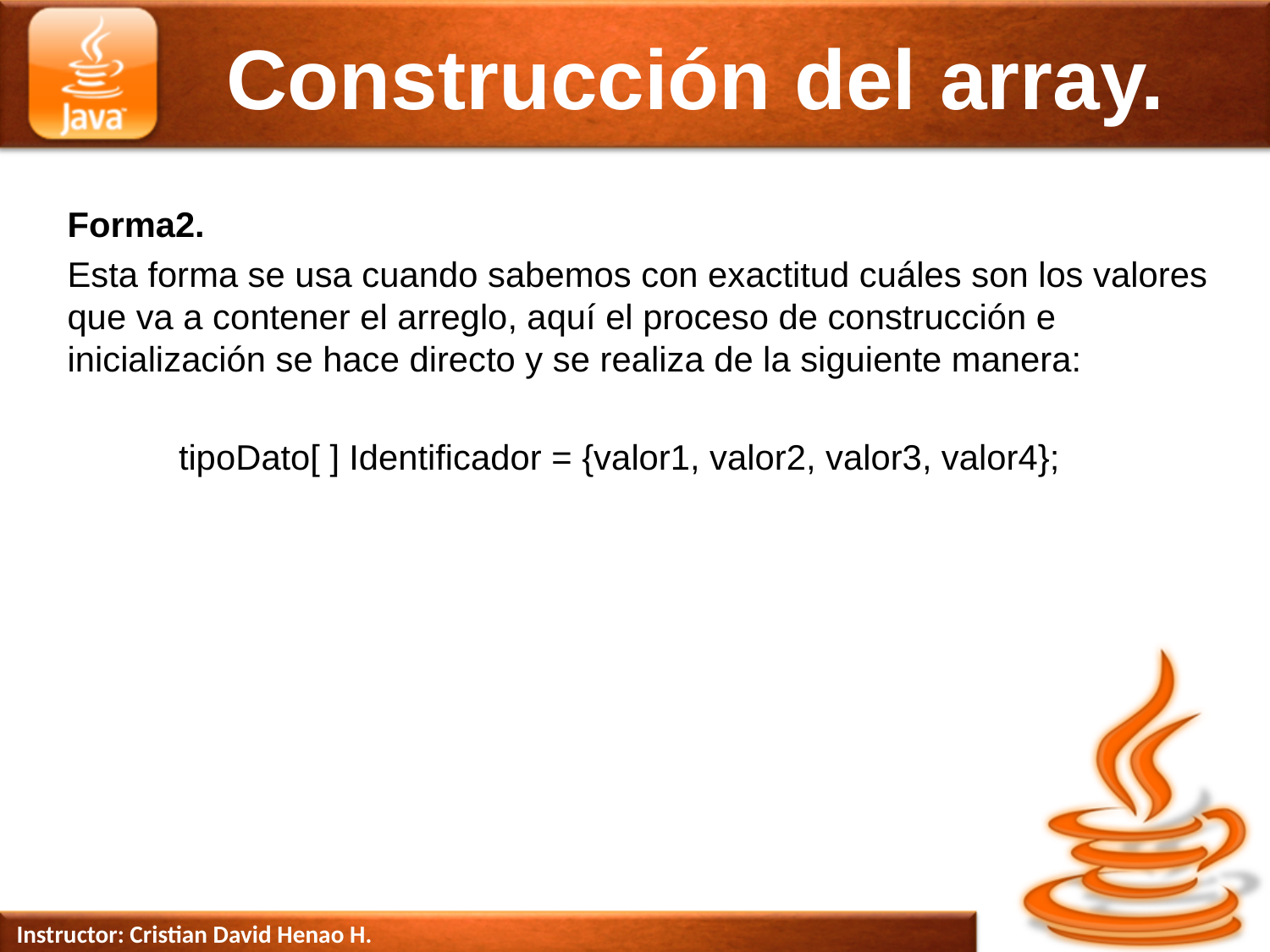

Construcción del array.
Forma2.
Esta forma se usa cuando sabemos con exactitud cuáles son los valores que va a contener el arreglo, aquí el proceso de construcción e inicialización se hace directo y se realiza de la siguiente manera:

tipoDato[ ] Identificador = {valor1, valor2, valor3, valor4};

Instructor: Cristian David Henao H.